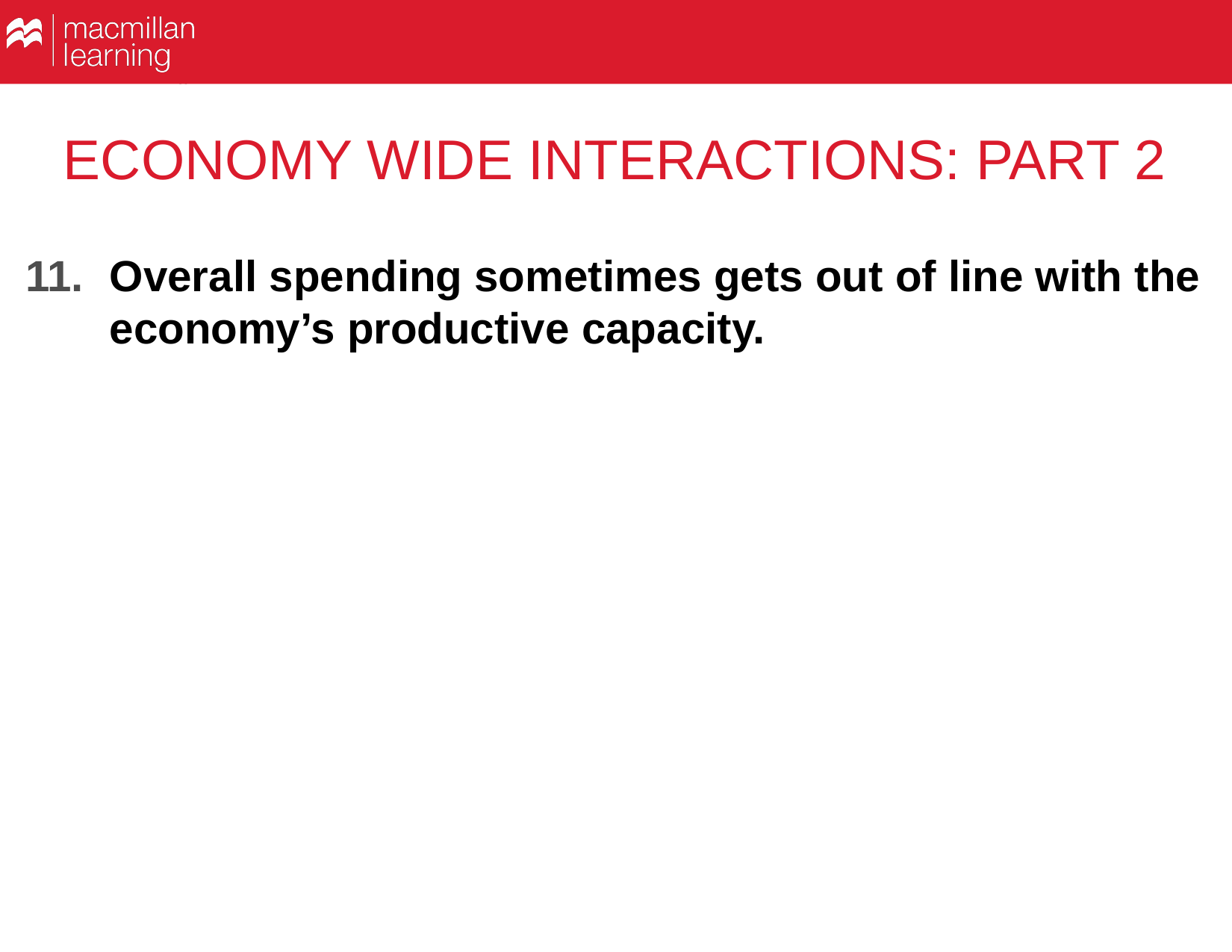

# ECONOMY WIDE INTERACTIONS: PART 2
Overall spending sometimes gets out of line with the economy’s productive capacity.